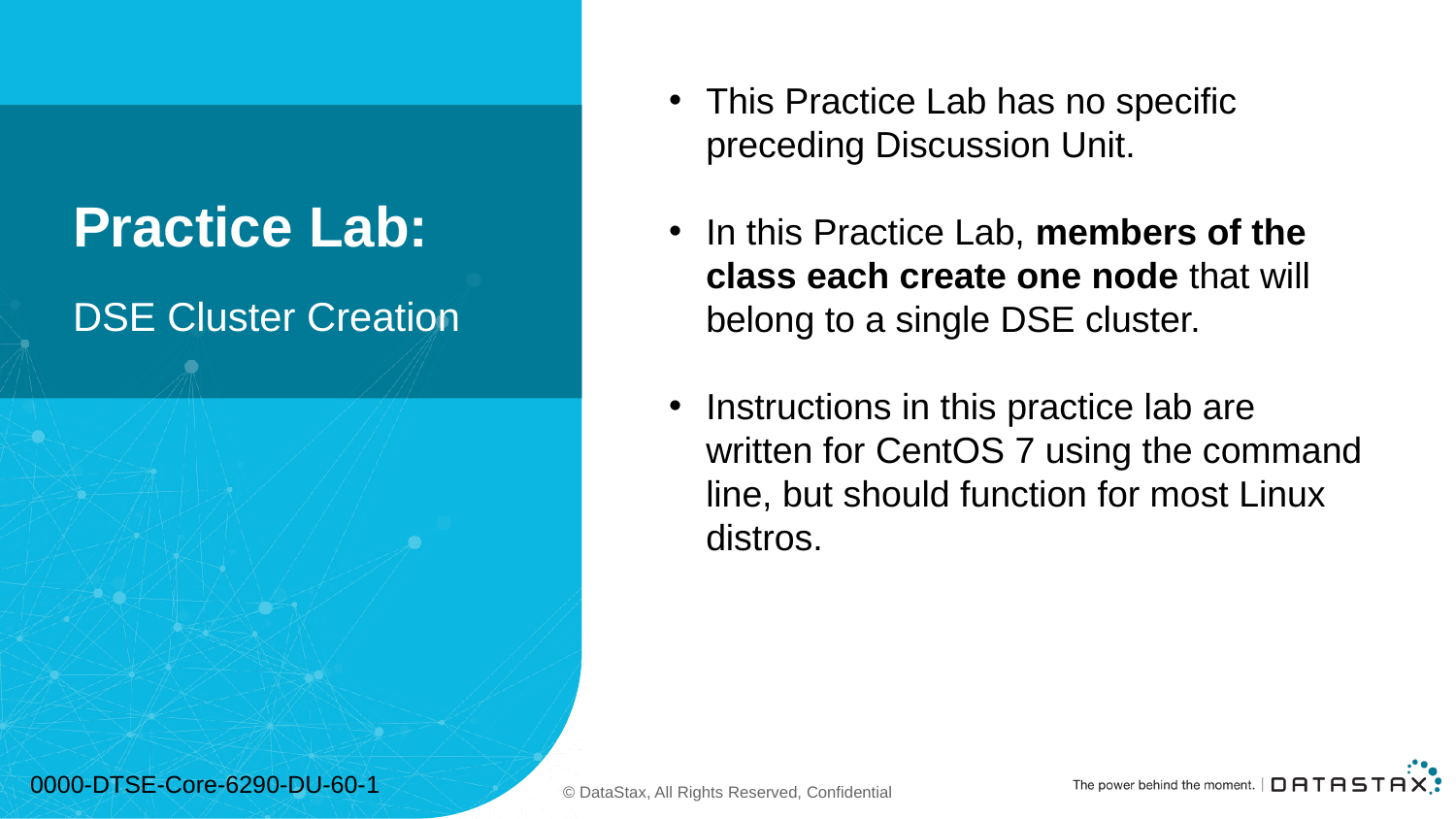

This Practice Lab has no specific preceding Discussion Unit.

In this Practice Lab, members of the class each create one node that will belong to a single DSE cluster.

Instructions in this practice lab are written for CentOS 7 using the command line, but should function for most Linux distros.
# Practice Lab:
DSE Cluster Creation
0000-DTSE-Core-6290-DU-60-1